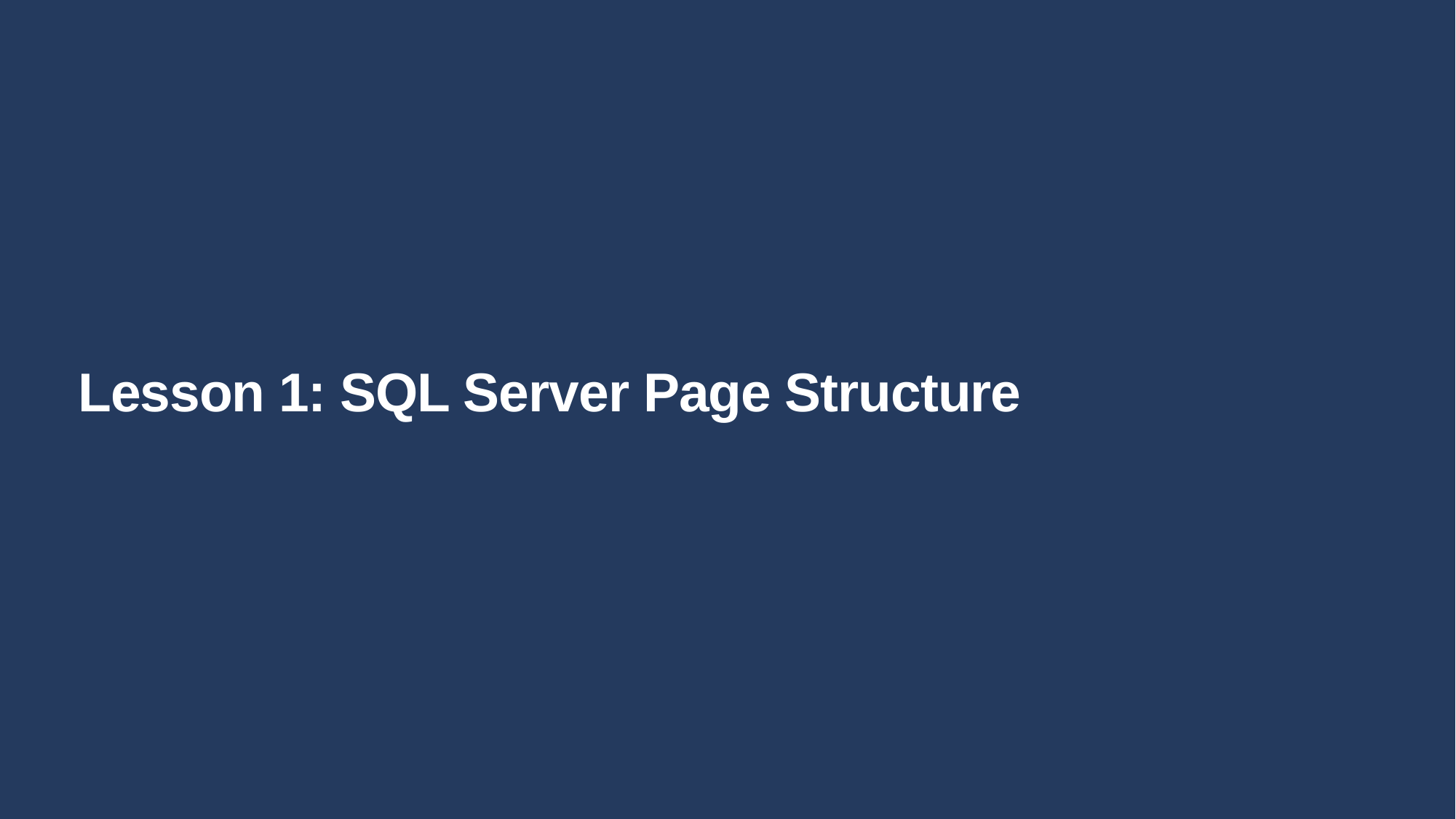

# Lesson 1: SQL Server Page Structure